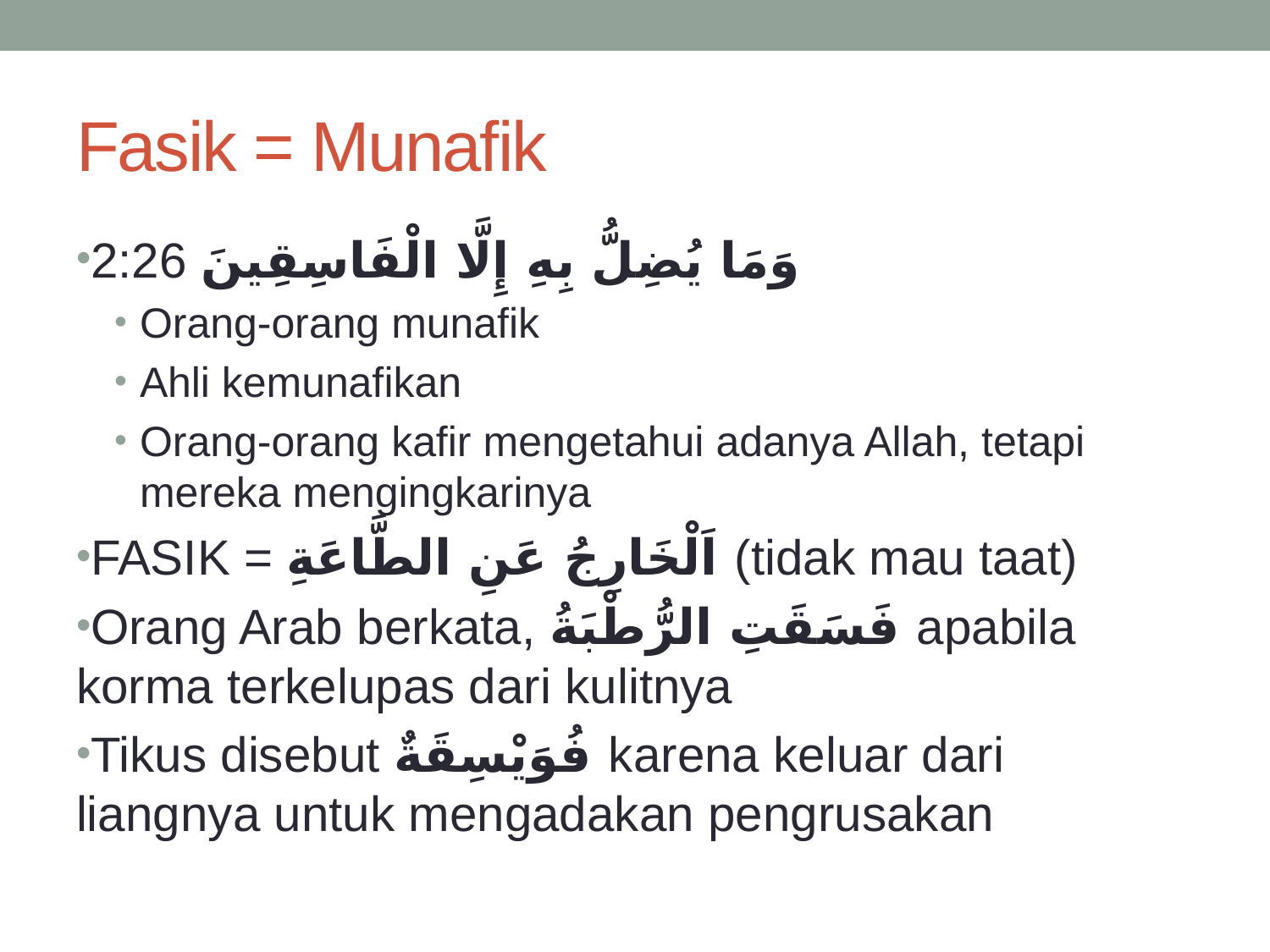

# Fasik = Munafik
2:26 وَمَا يُضِلُّ بِهِ إِلَّا الْفَاسِقِينَ
Orang-orang munafik
Ahli kemunafikan
Orang-orang kafir mengetahui adanya Allah, tetapi mereka mengingkarinya
FASIK = اَلْخَارِجُ عَنِ الطَّاعَةِ (tidak mau taat)
Orang Arab berkata, فَسَقَتِ الرُّطْبَةُ apabila korma terkelupas dari kulitnya
Tikus disebut فُوَيْسِقَةٌ karena keluar dari liangnya untuk mengadakan pengrusakan